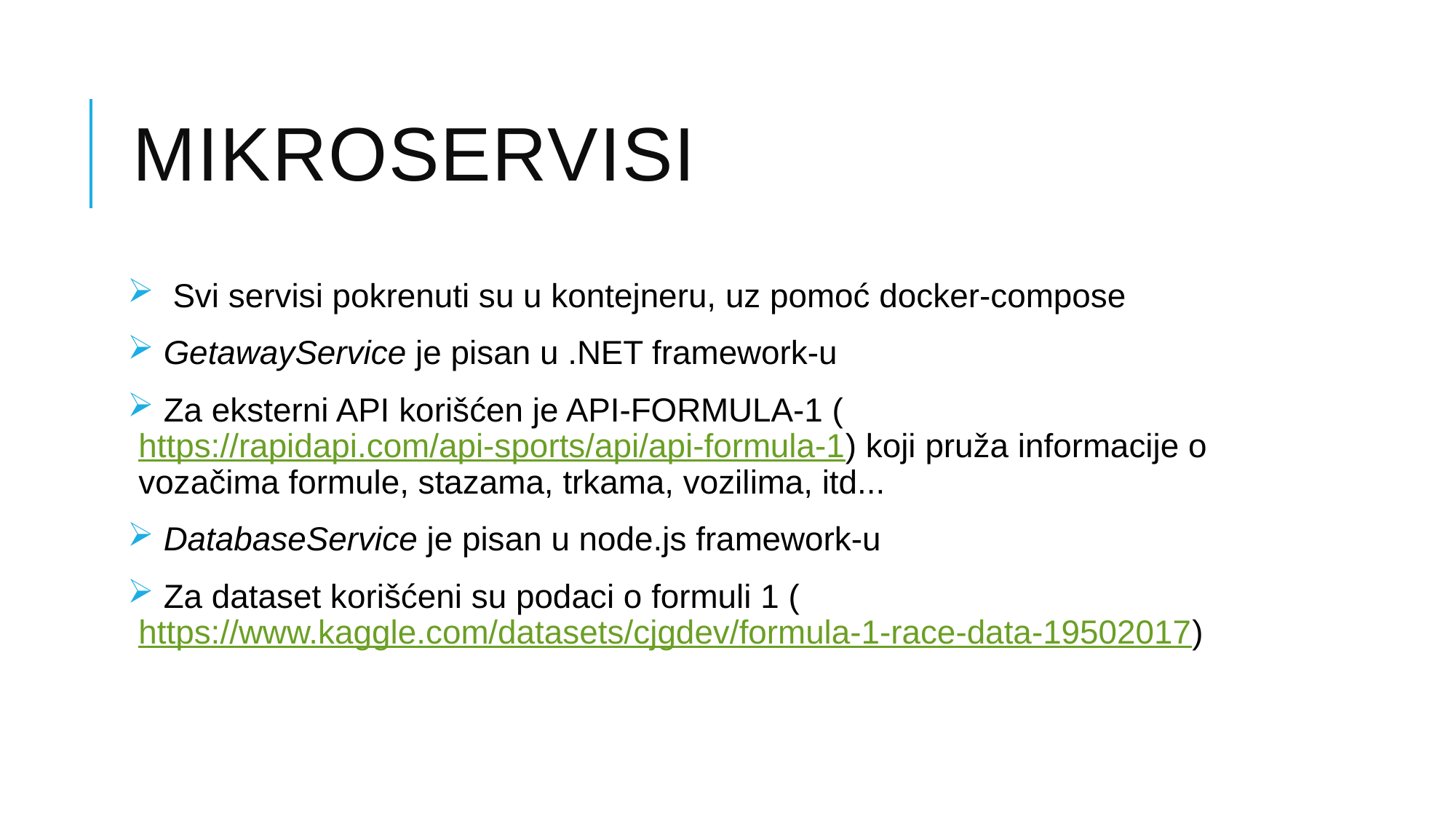

# Mikroservisi
  Svi servisi pokrenuti su u kontejneru, uz pomoć docker-compose
 GetawayService je pisan u .NET framework-u
 Za eksterni API korišćen je API-FORMULA-1 (https://rapidapi.com/api-sports/api/api-formula-1) koji pruža informacije o vozačima formule, stazama, trkama, vozilima, itd...
 DatabaseService je pisan u node.js framework-u
 Za dataset korišćeni su podaci o formuli 1 (https://www.kaggle.com/datasets/cjgdev/formula-1-race-data-19502017)